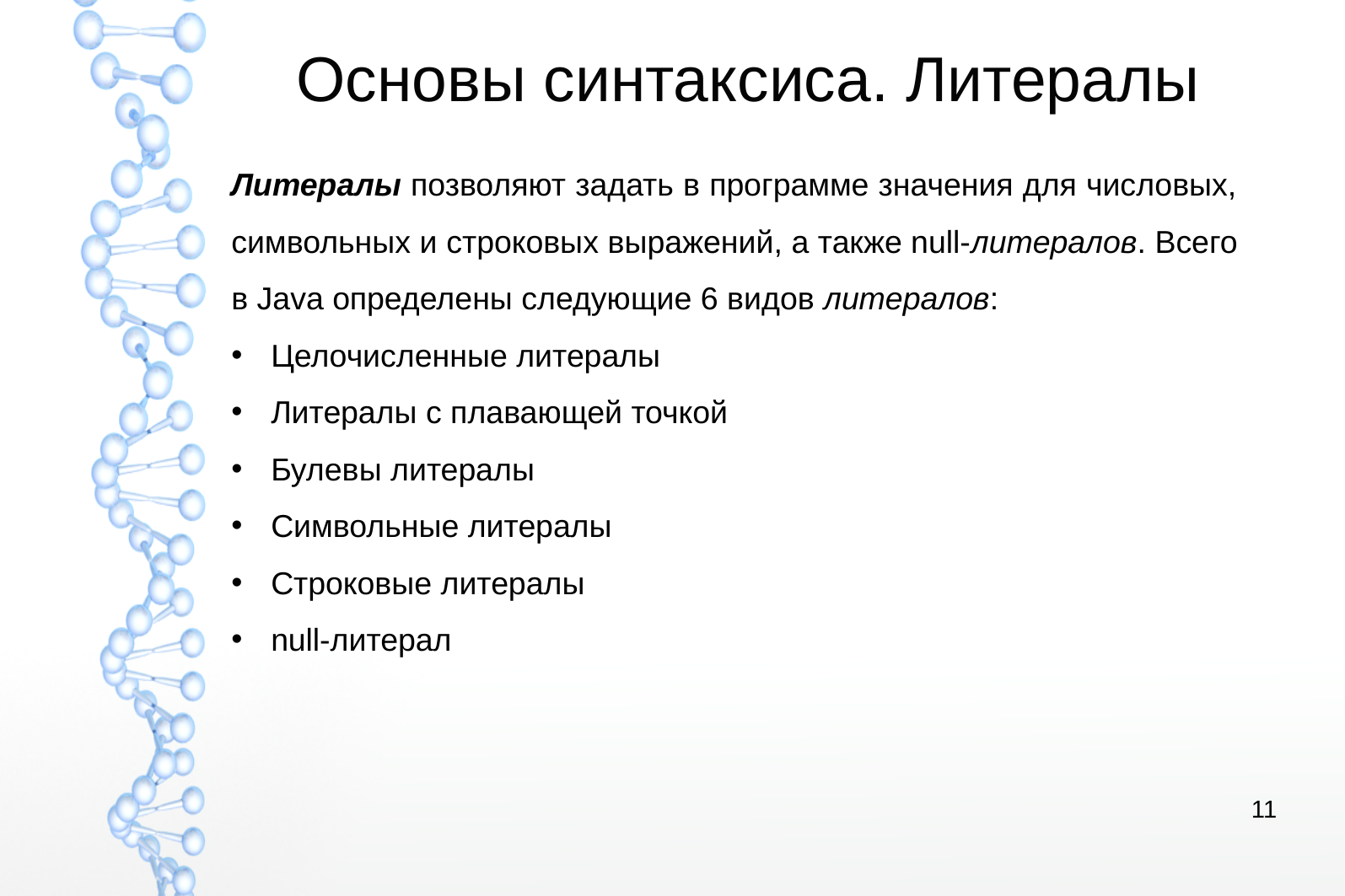

# Основы синтаксиса. Литералы
Литералы позволяют задать в программе значения для числовых, символьных и строковых выражений, а также null-литералов. Всего в Java определены следующие 6 видов литералов:
Целочисленные литералы
Литералы с плавающей точкой
Булевы литералы
Символьные литералы
Строковые литералы
null-литерал

11